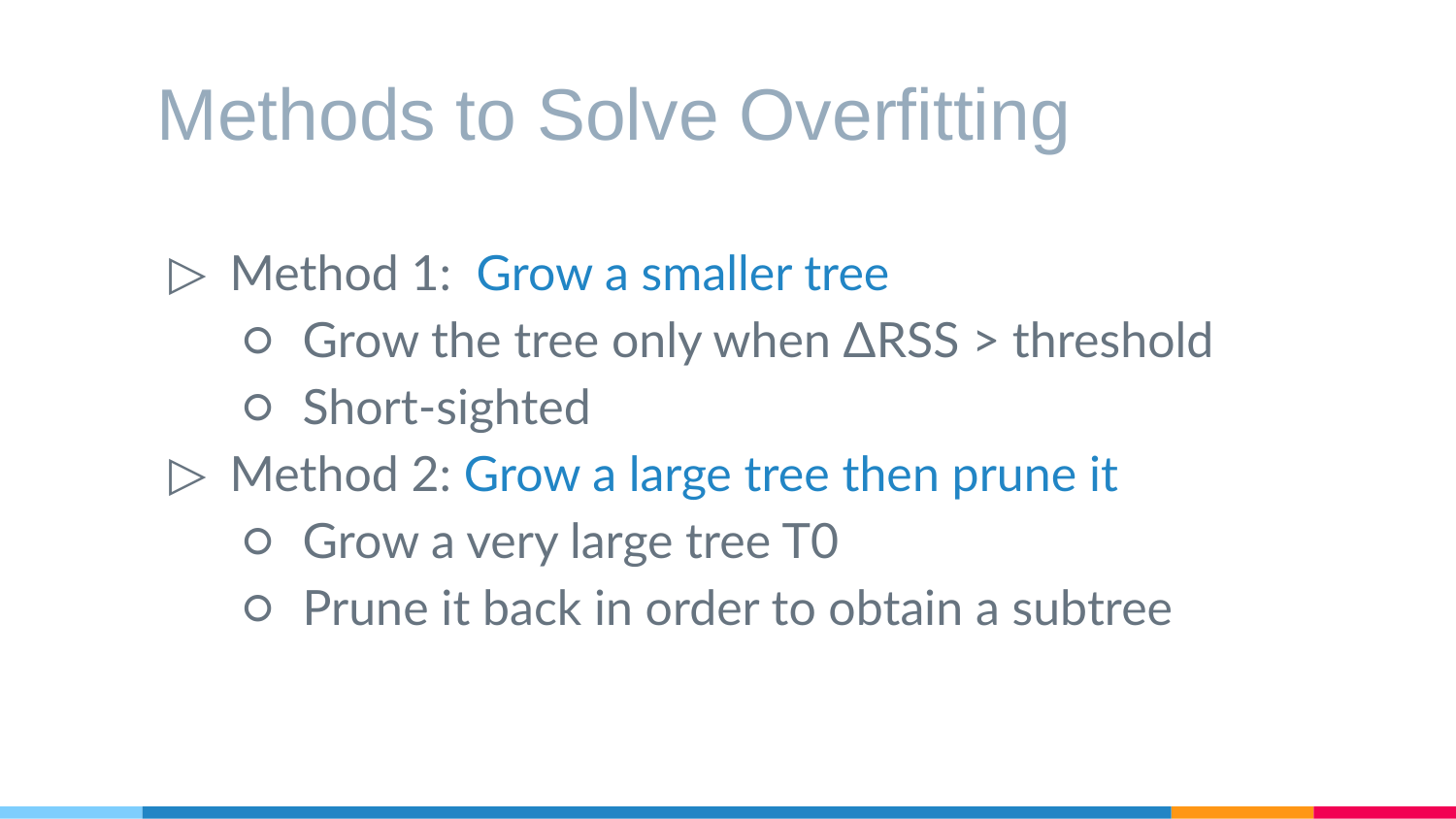

# Methods to Solve Overfitting
Method 1:  Grow a smaller tree
Grow the tree only when ΔRSS > threshold
Short-sighted
Method 2: Grow a large tree then prune it
Grow a very large tree T0
Prune it back in order to obtain a subtree